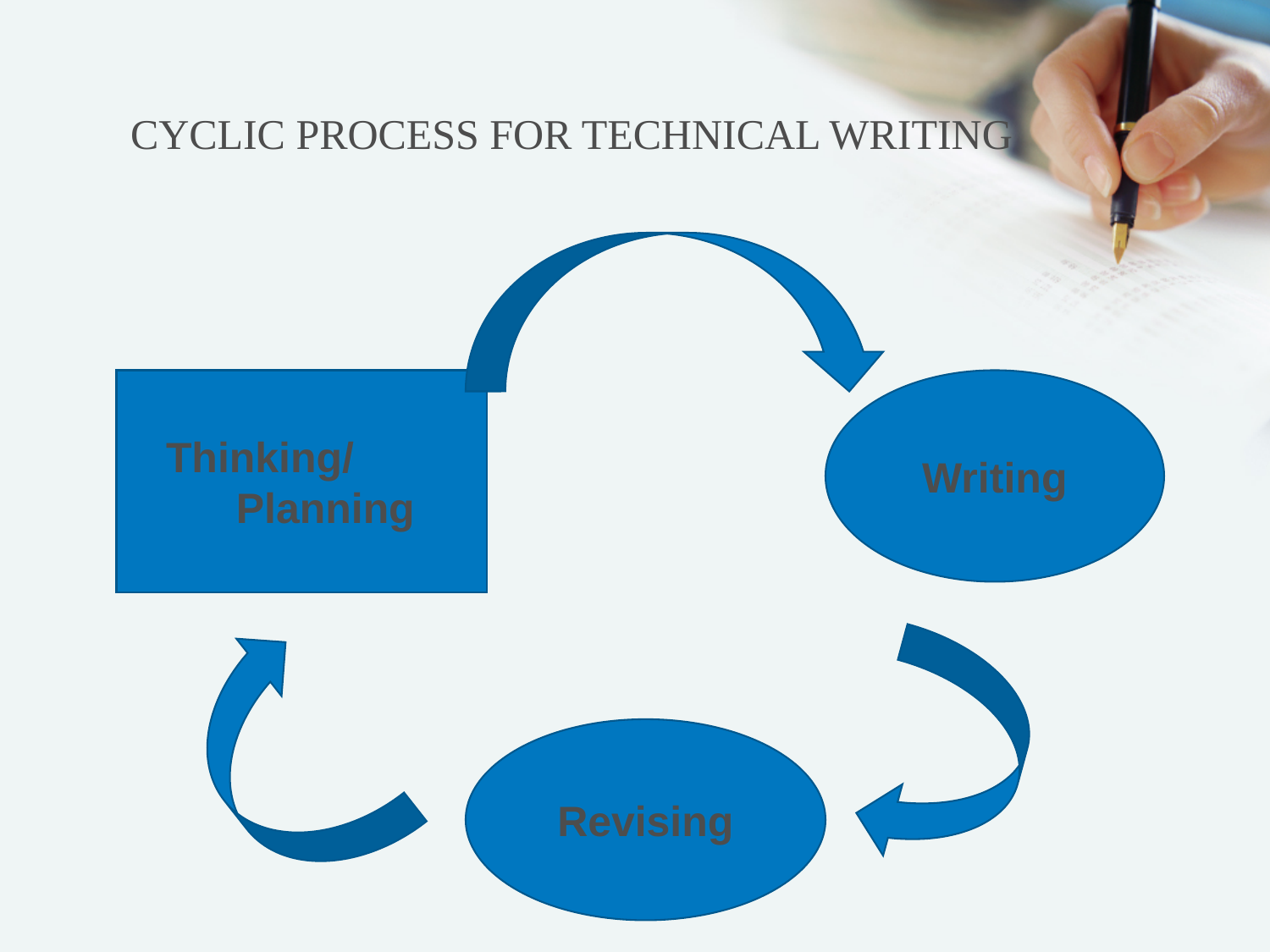

# CYCLIC PROCESS FOR TECHNICAL WRITING

Thinking/        Planning
Writing

Revising